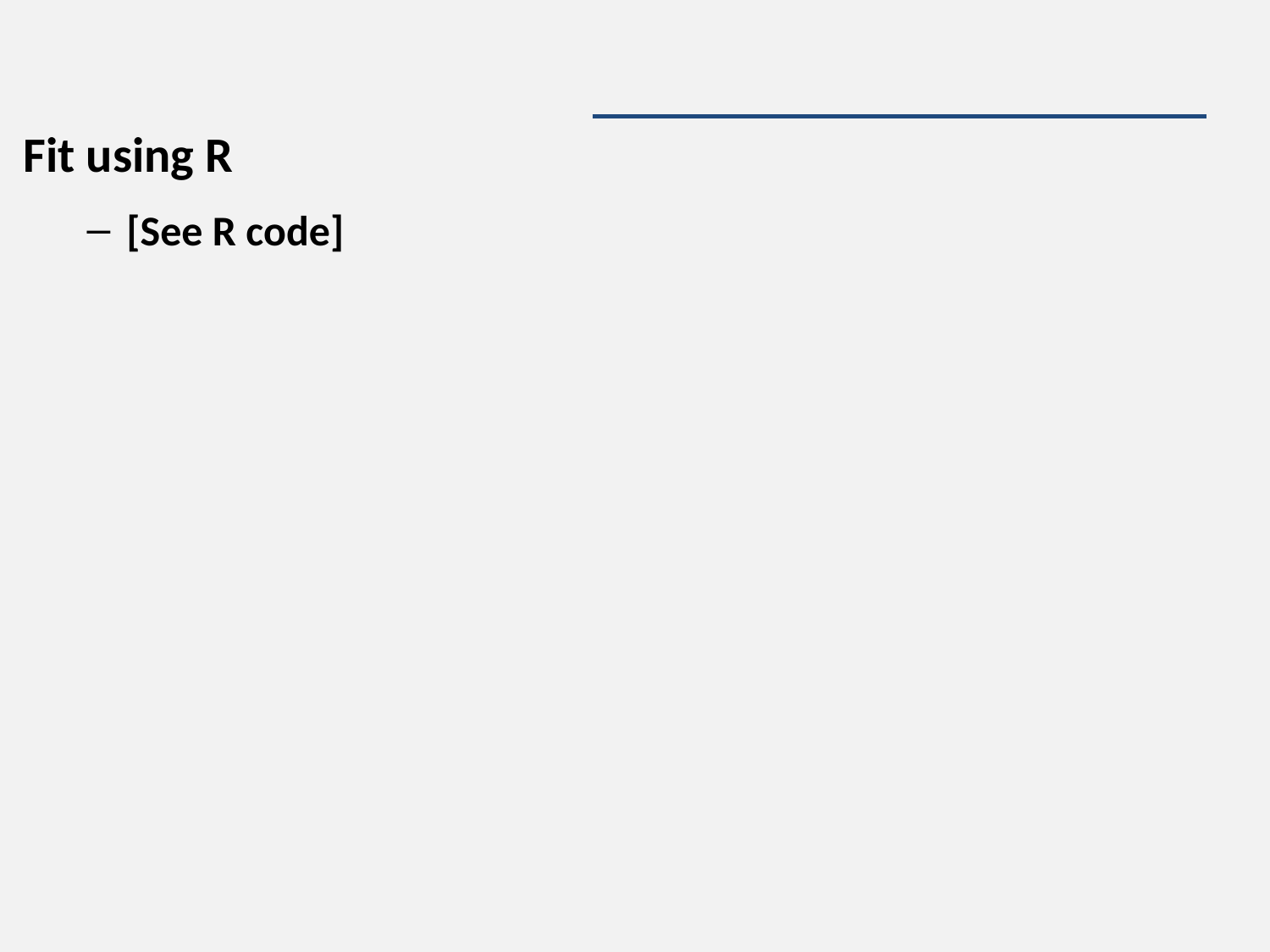

#
Fit using R
[See R code]